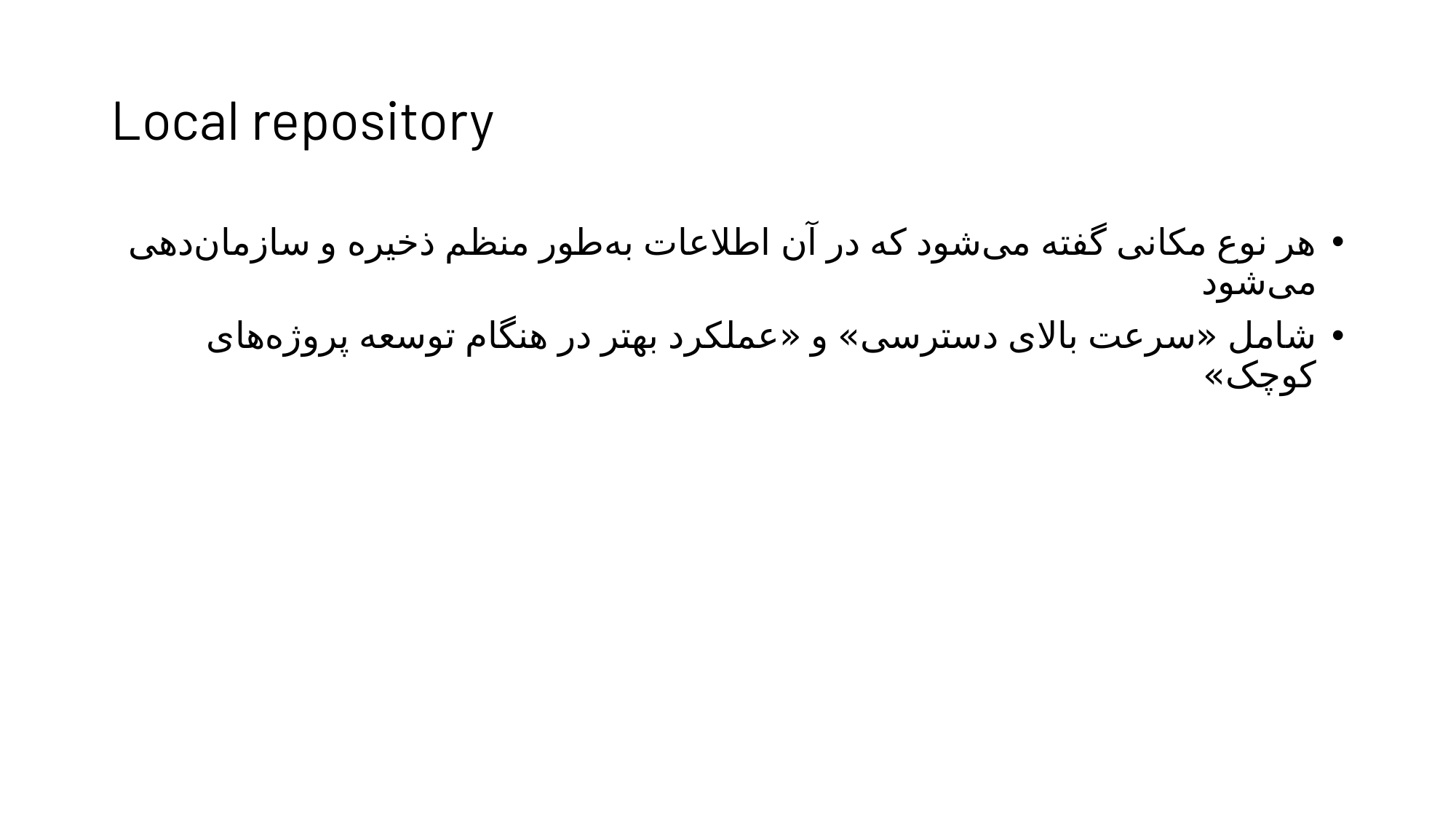

# Local repository
هر نوع مکانی گفته می‌شود که در آن اطلاعات به‌طور منظم ذخیره و سازمان‌دهی می‌شود
شامل «سرعت بالای دسترسی» و «عملکرد بهتر در هنگام توسعه پروژه‌های کوچک»